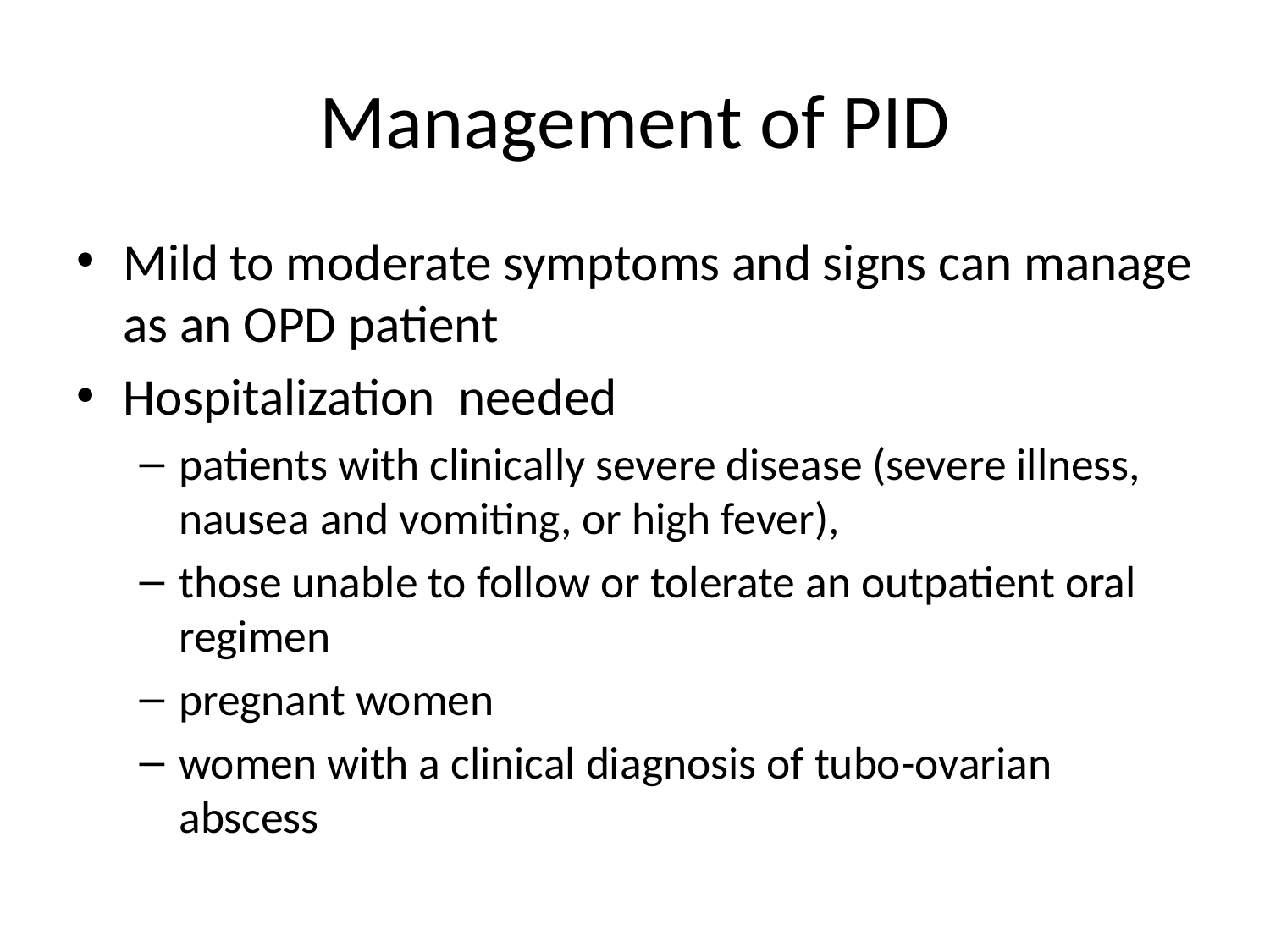

# Management of PID
Mild to moderate symptoms and signs can manage as an OPD patient
Hospitalization  needed
patients with clinically severe disease (severe illness, nausea and vomiting, or high fever),
those unable to follow or tolerate an outpatient oral regimen
pregnant women
women with a clinical diagnosis of tubo-ovarian abscess